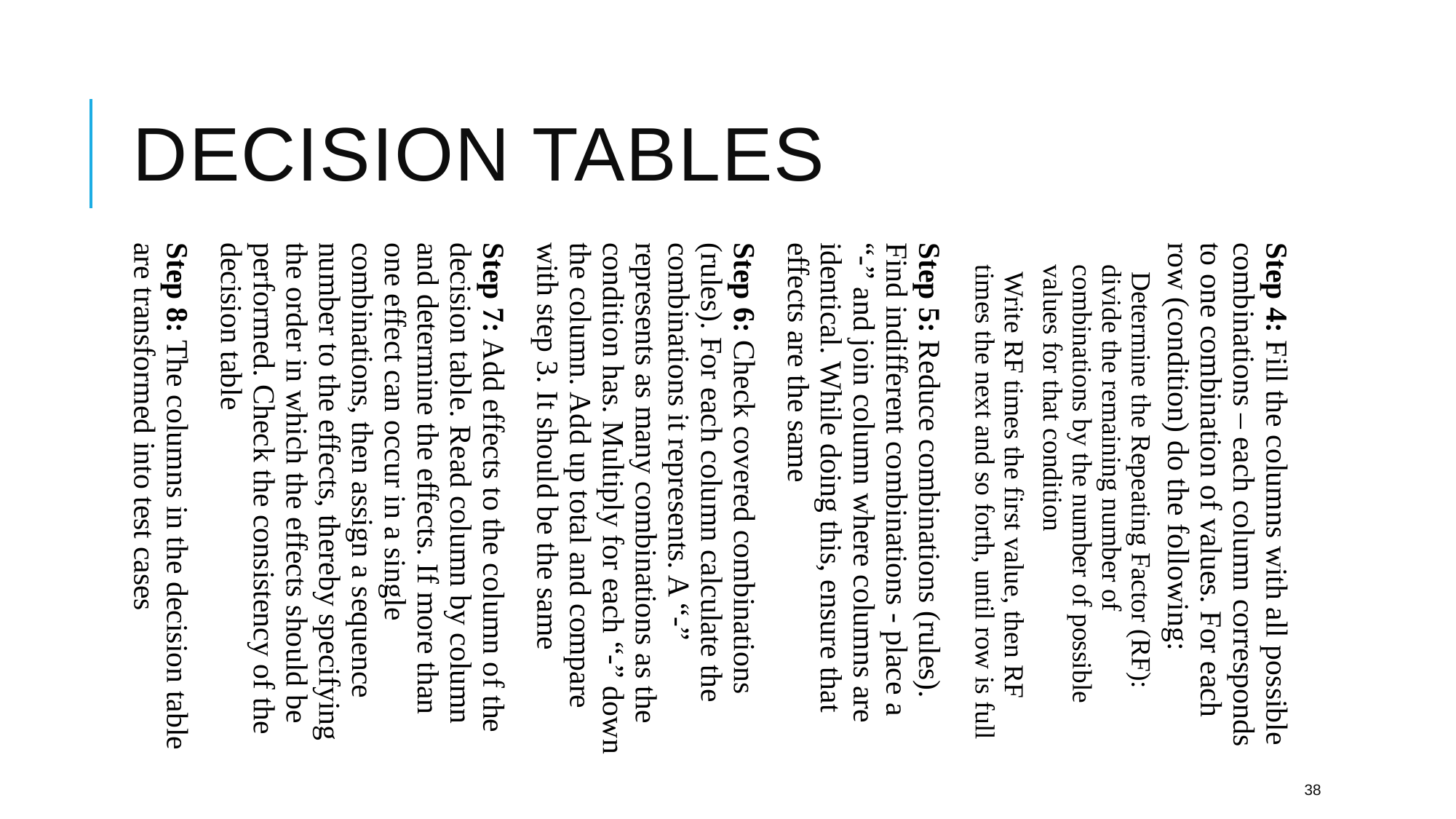

Decision Tables
Step 4: Fill the columns with all possible combinations – each column corresponds to one combination of values. For each row (condition) do the following:
Determine the Repeating Factor (RF): divide the remaining number of combinations by the number of possible values for that condition
Write RF times the first value, then RF times the next and so forth, until row is full
Step 5: Reduce combinations (rules). Find indifferent combinations - place a “-” and join column where columns are identical. While doing this, ensure that effects are the same
Step 6: Check covered combinations (rules). For each column calculate the combinations it represents. A “-” represents as many combinations as the condition has. Multiply for each “-” down the column. Add up total and compare with step 3. It should be the same
Step 7: Add effects to the column of the decision table. Read column by column and determine the effects. If more than one effect can occur in a single combinations, then assign a sequence number to the effects, thereby specifying the order in which the effects should be performed. Check the consistency of the decision table
Step 8: The columns in the decision table are transformed into test cases
38